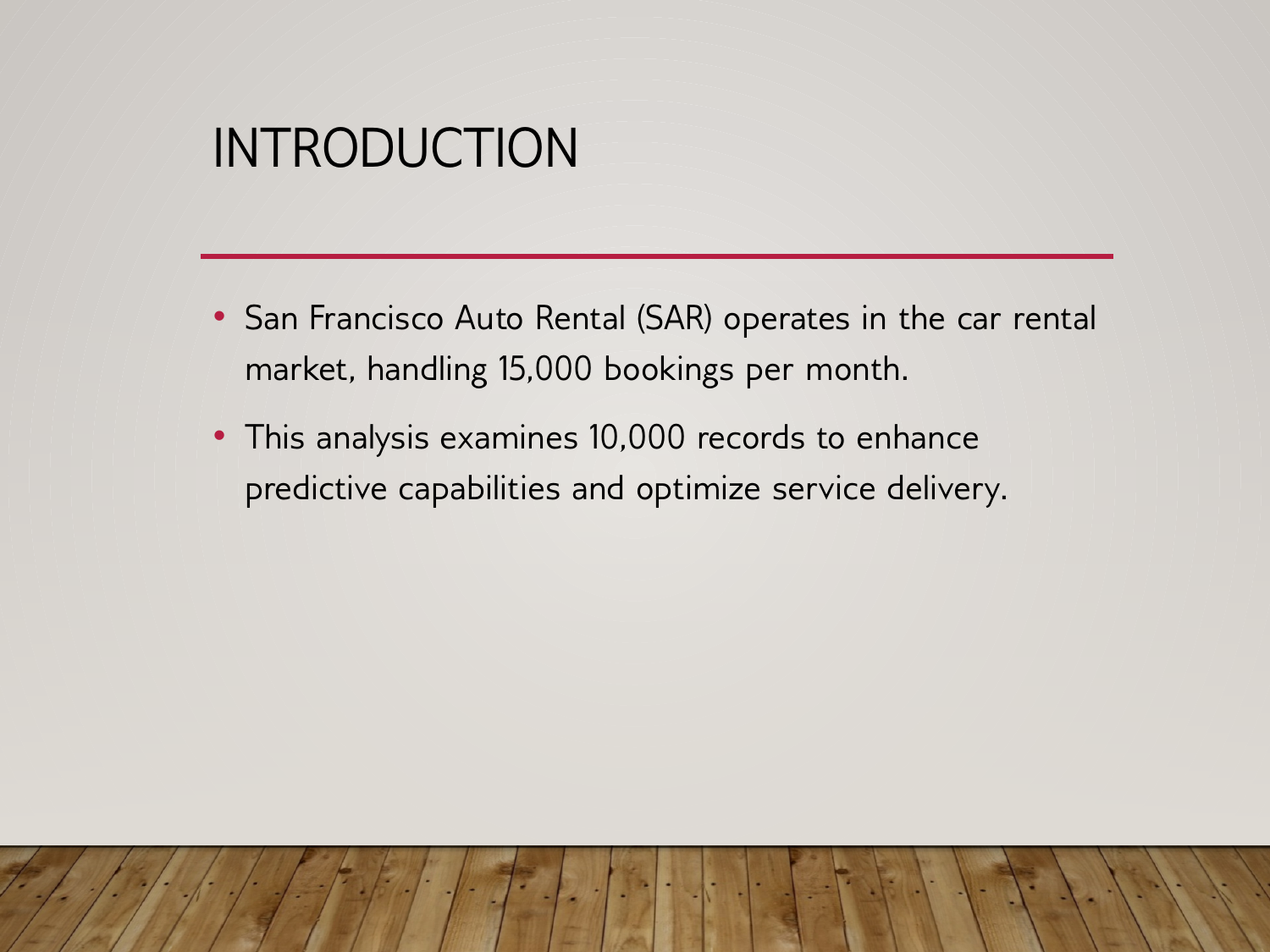

# Introduction
San Francisco Auto Rental (SAR) operates in the car rental market, handling 15,000 bookings per month.
This analysis examines 10,000 records to enhance predictive capabilities and optimize service delivery.